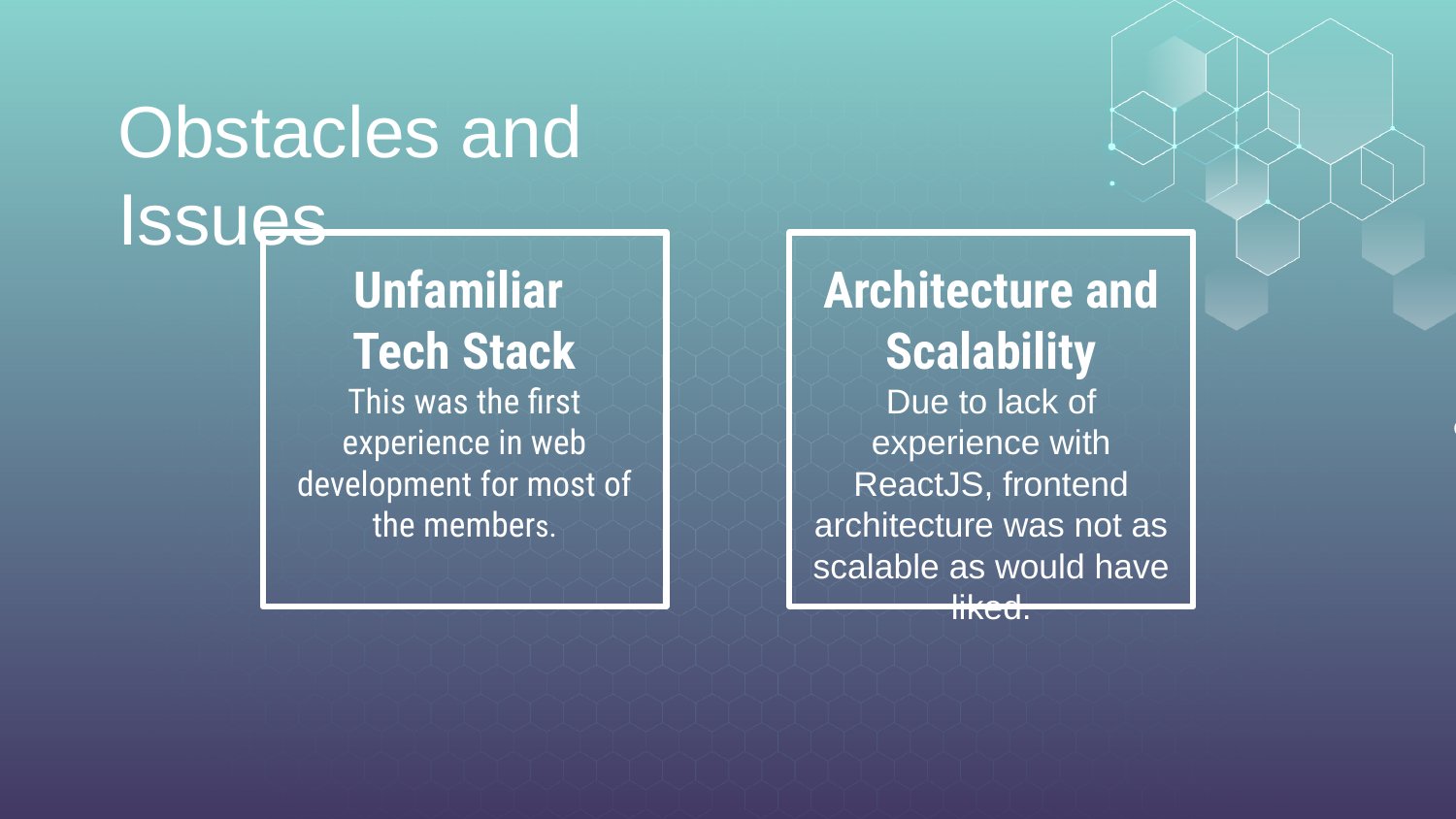

Obstacles and Issues

Architecture and Scalability
Due to lack of experience with ReactJS, frontend architecture was not as scalable as would have liked.
Unfamiliar
Tech Stack
This was the first experience in web development for most of the members.
Mercury is the closest planet to the Sun